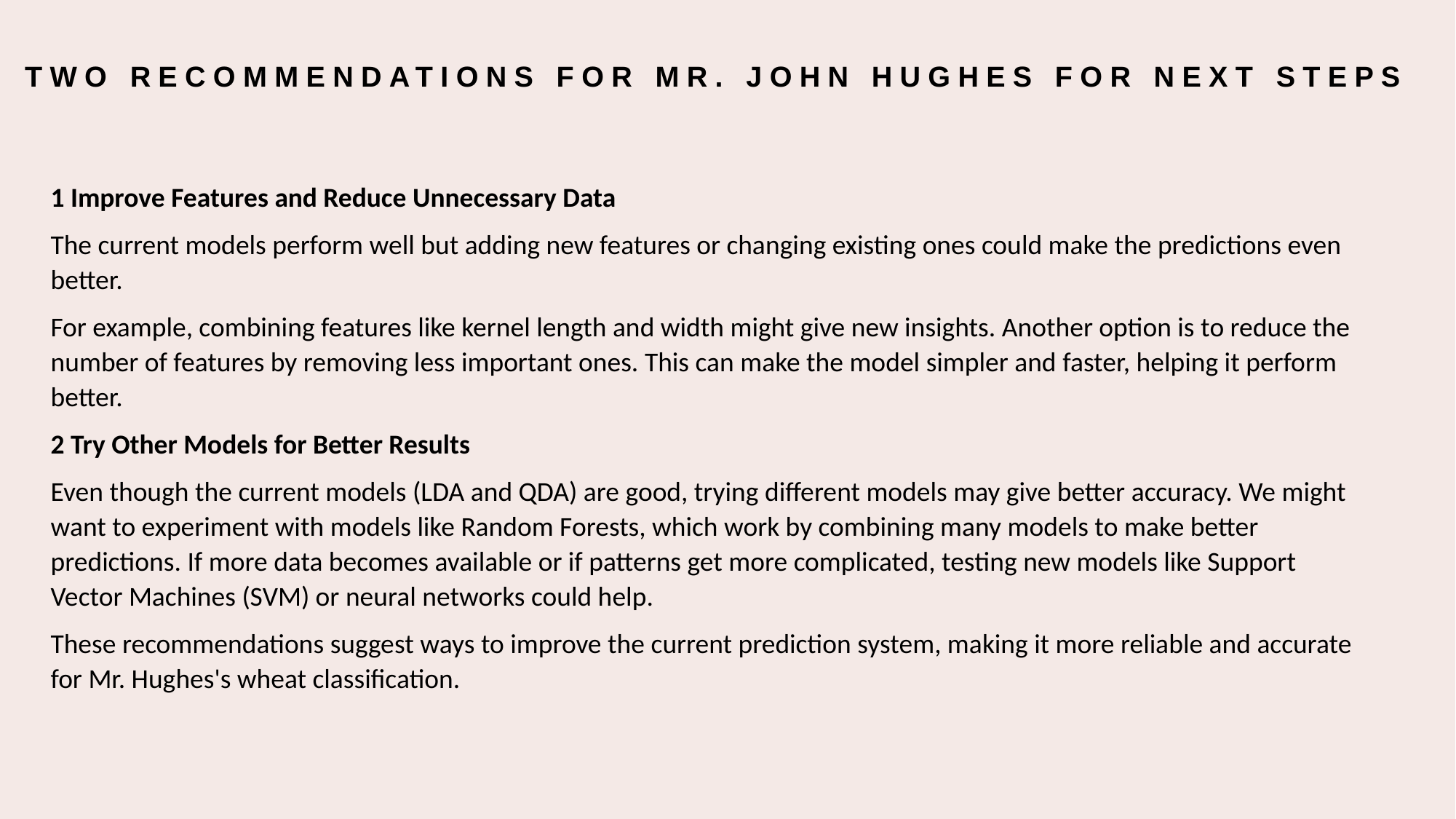

# two recommendations for Mr. John Hughes for next steps

1 Improve Features and Reduce Unnecessary Data
The current models perform well but adding new features or changing existing ones could make the predictions even better.
For example, combining features like kernel length and width might give new insights. Another option is to reduce the number of features by removing less important ones. This can make the model simpler and faster, helping it perform better.
2 Try Other Models for Better Results
Even though the current models (LDA and QDA) are good, trying different models may give better accuracy. We might want to experiment with models like Random Forests, which work by combining many models to make better predictions. If more data becomes available or if patterns get more complicated, testing new models like Support Vector Machines (SVM) or neural networks could help.
These recommendations suggest ways to improve the current prediction system, making it more reliable and accurate for Mr. Hughes's wheat classification.